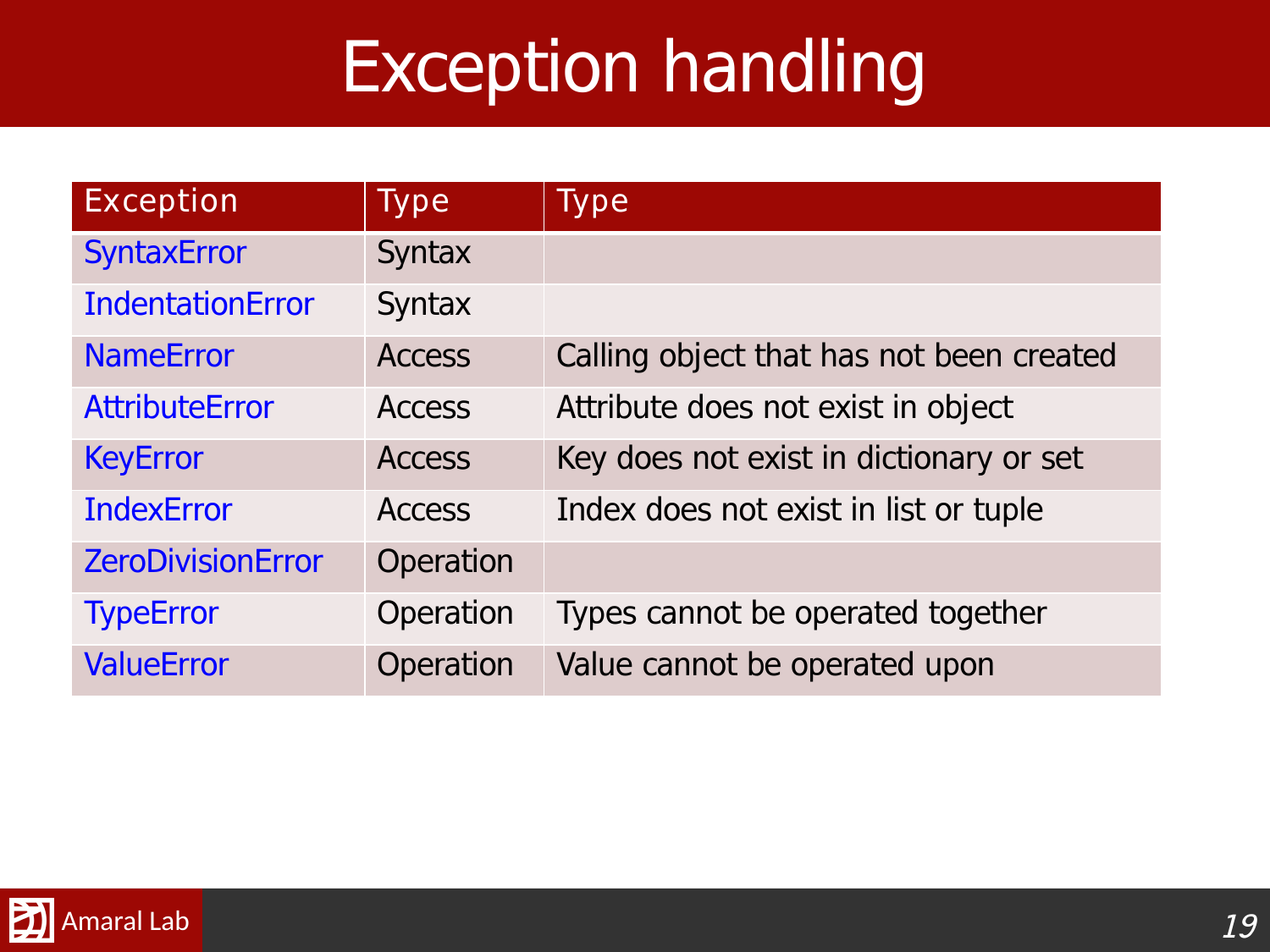

# Exception handling
| Exception | Type | Type |
| --- | --- | --- |
| SyntaxError | Syntax |  |
| IndentationError | Syntax |  |
| NameError | Access | Calling object that has not been created |
| AttributeError | Access | Attribute does not exist in object |
| KeyError | Access | Key does not exist in dictionary or set |
| IndexError | Access | Index does not exist in list or tuple |
| ZeroDivisionError | Operation |  |
| TypeError | Operation | Types cannot be operated together |
| ValueError | Operation | Value cannot be operated upon |